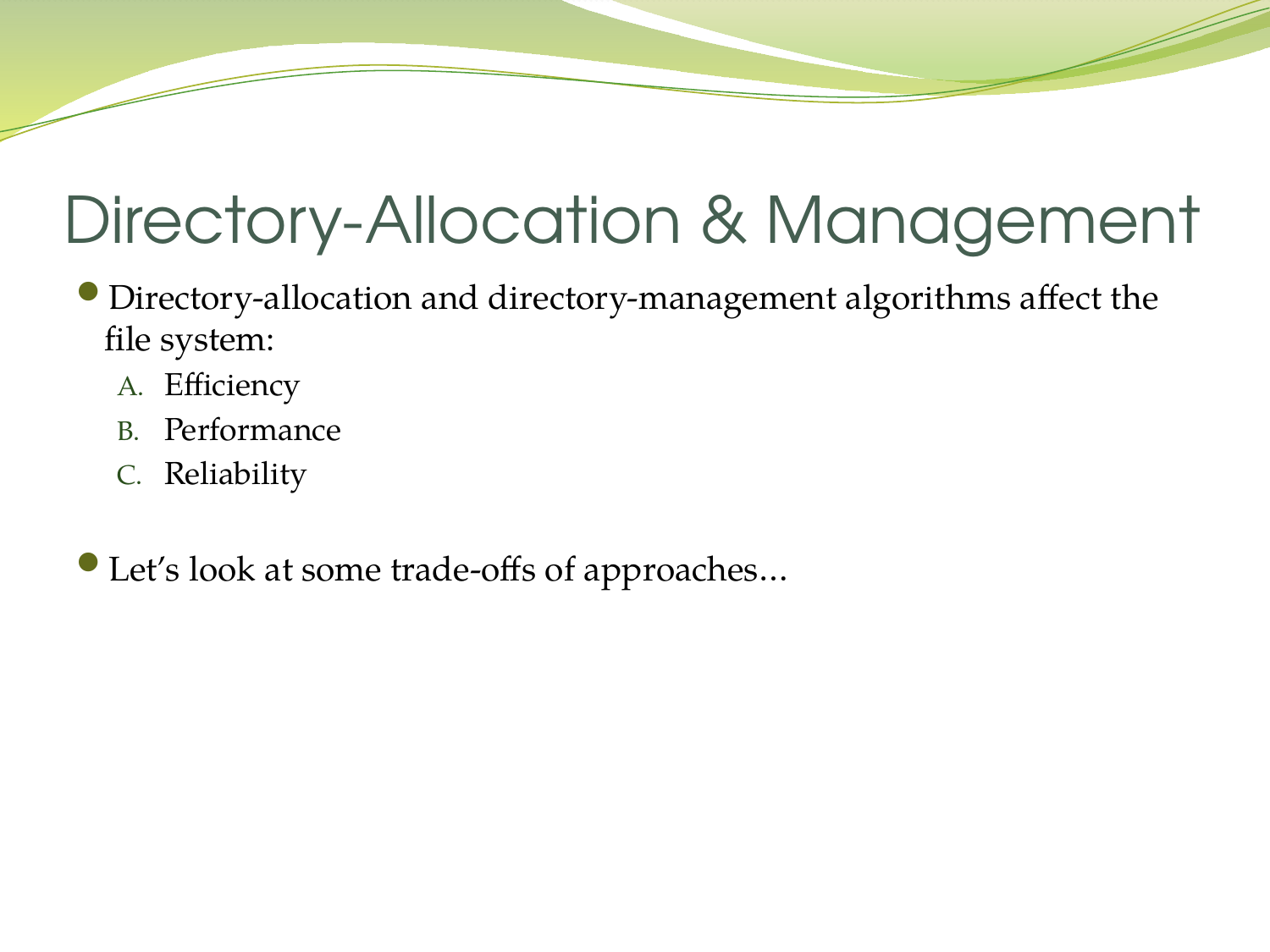

# Directory-Allocation & Management
Directory-allocation and directory-management algorithms affect the file system:
Efficiency
Performance
Reliability

Let’s look at some trade-offs of approaches…